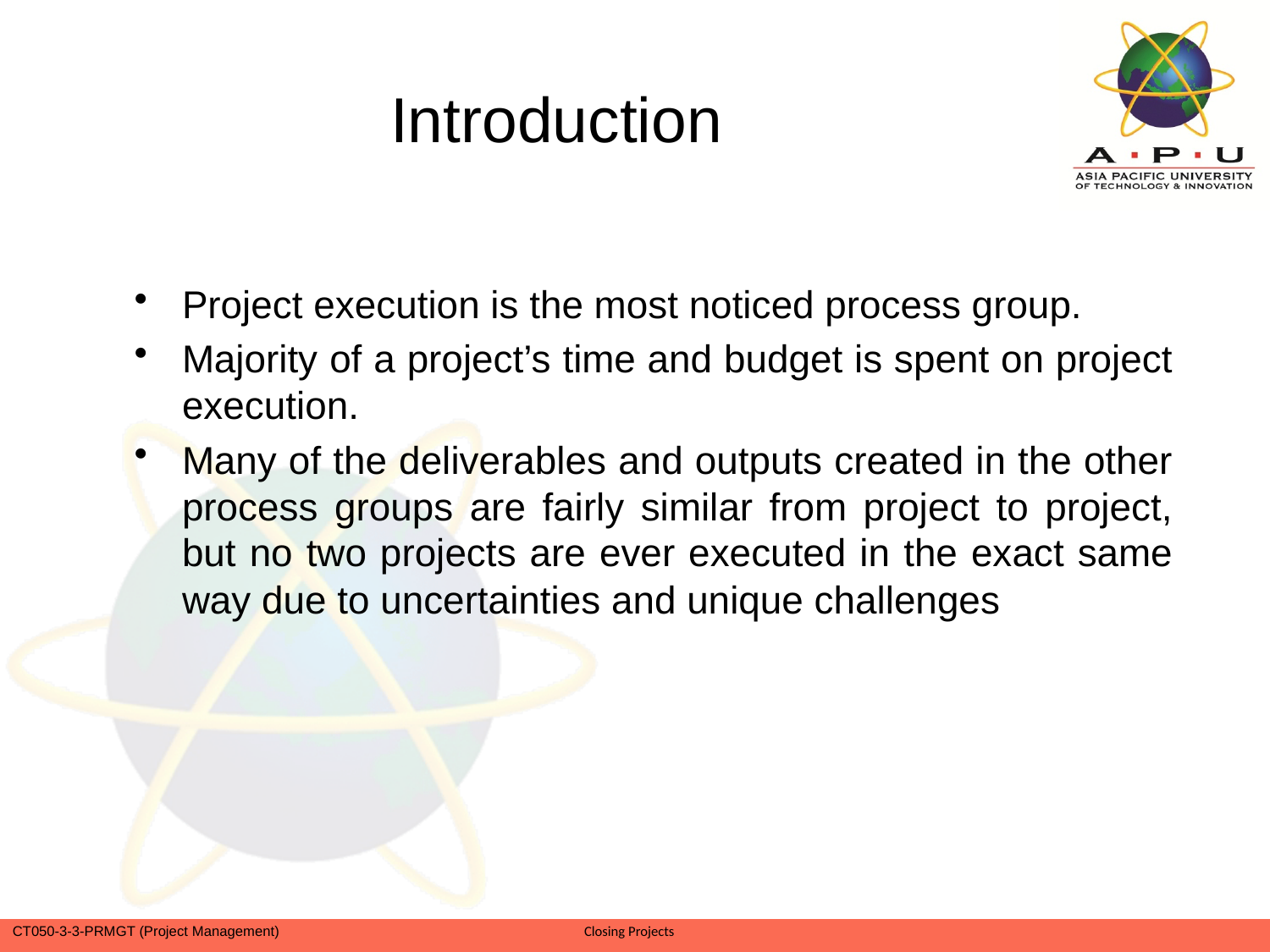

# Introduction
Project execution is the most noticed process group.
Majority of a project’s time and budget is spent on project execution.
Many of the deliverables and outputs created in the other process groups are fairly similar from project to project, but no two projects are ever executed in the exact same way due to uncertainties and unique challenges